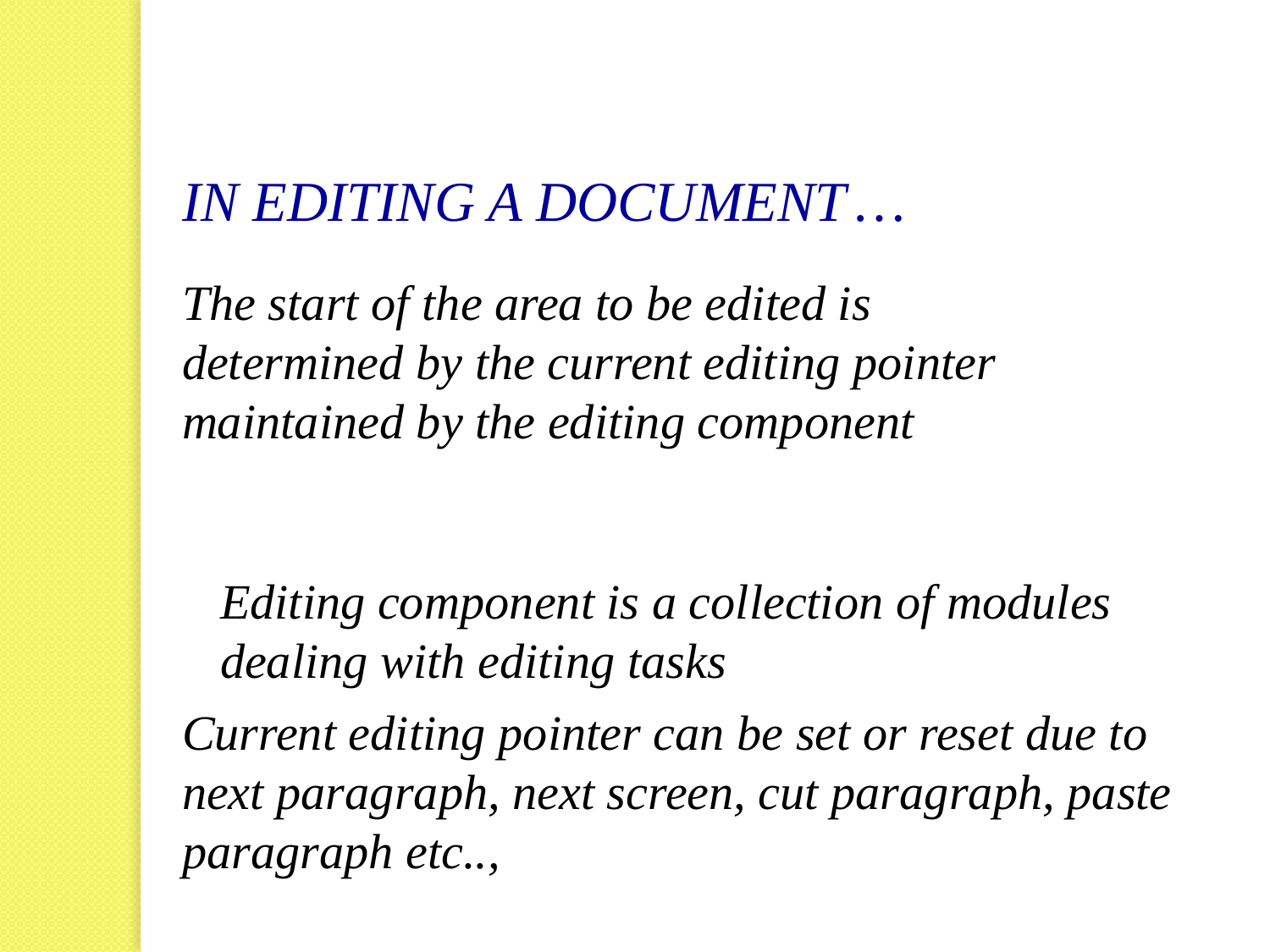

IN EDITING A DOCUMENT …
The start of the area to be edited is determined by the current editing pointer maintained by the editing component
Editing component is a collection of modules dealing with editing tasks
Current editing pointer can be set or reset due to next paragraph, next screen, cut paragraph, paste paragraph etc..,